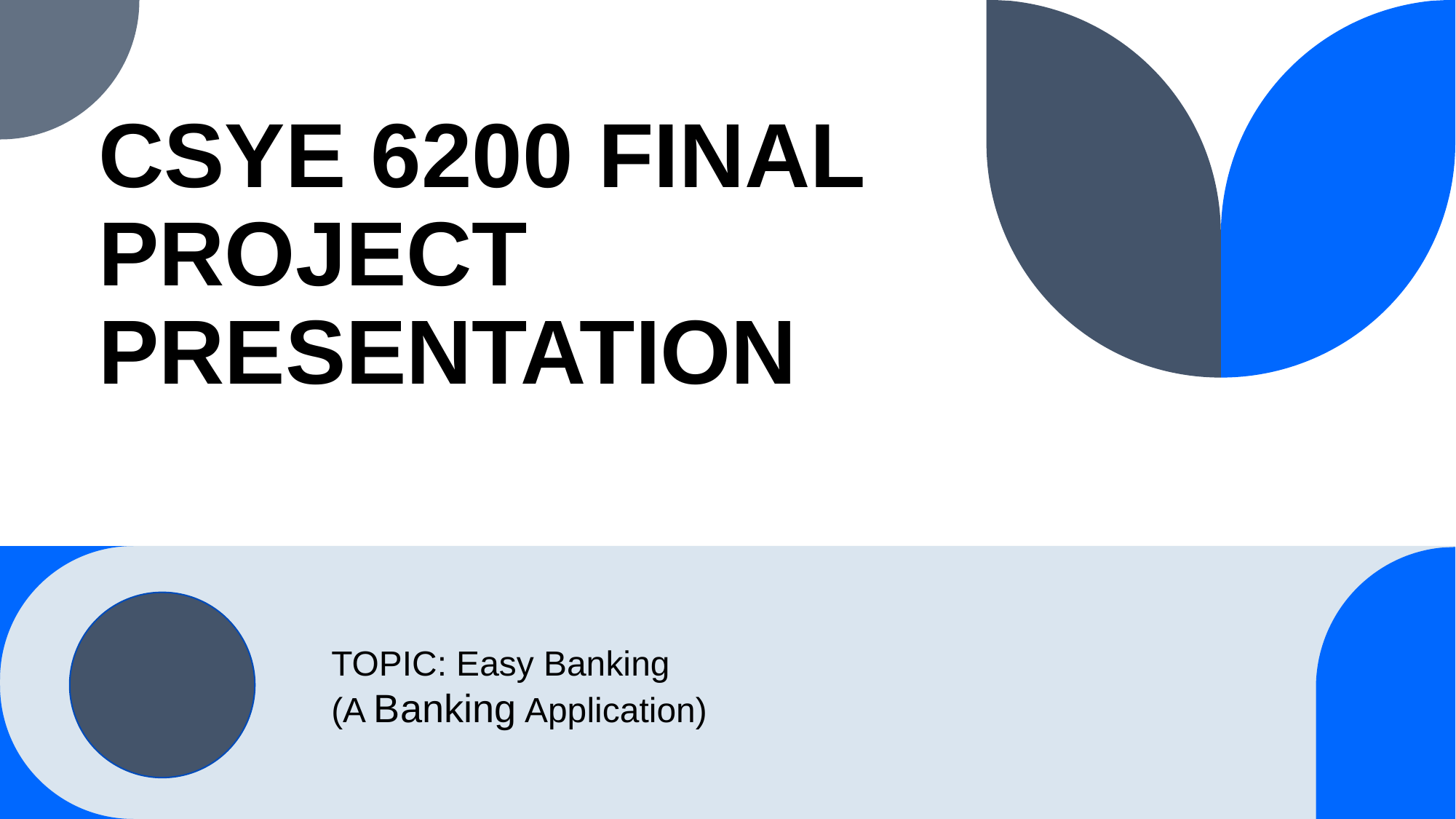

# CSYE 6200 FINAL PROJECT PRESENTATION
TOPIC: Easy Banking
(A Banking Application)